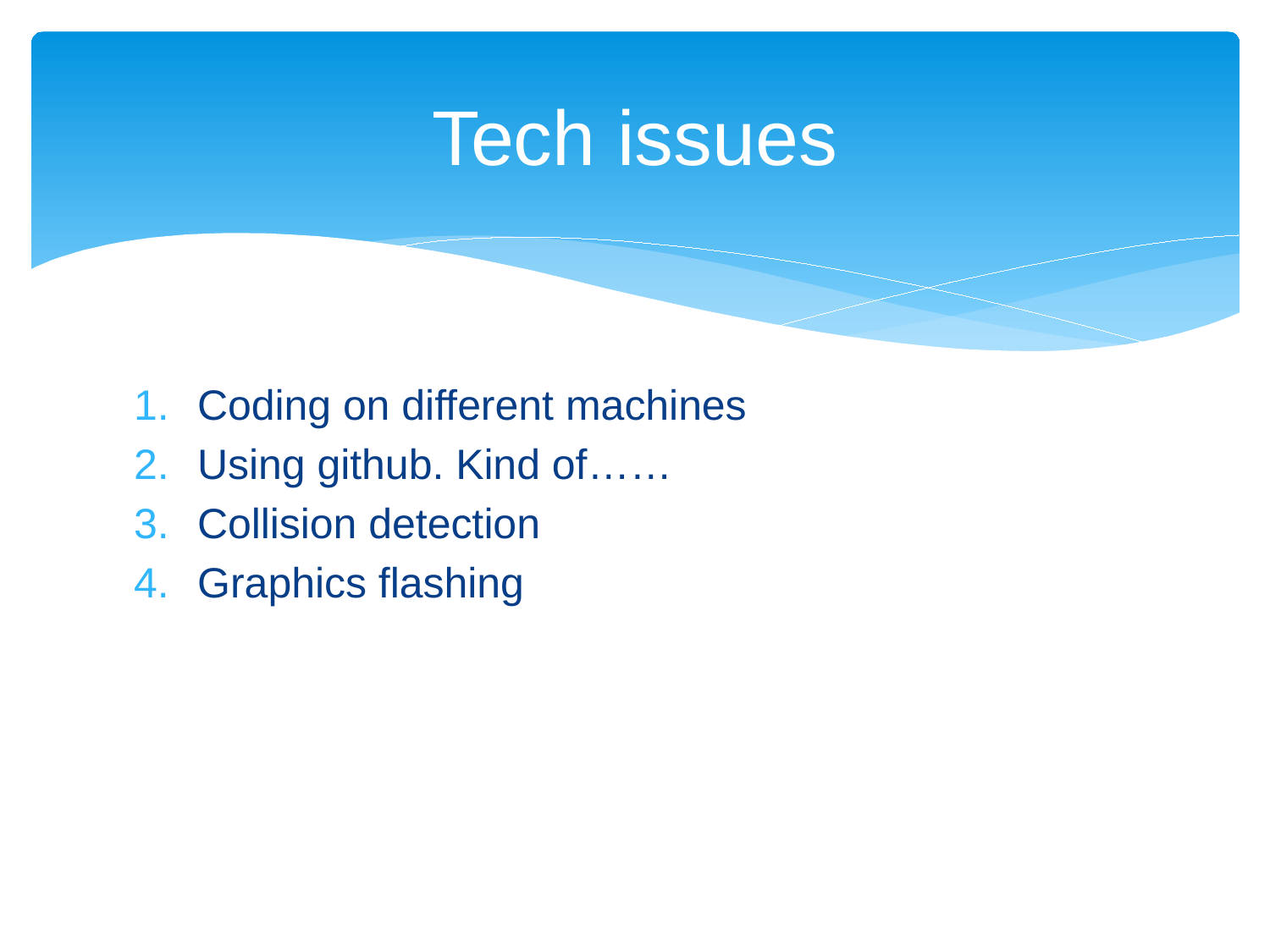

# Tech issues
Coding on different machines
Using github. Kind of……
Collision detection
Graphics flashing